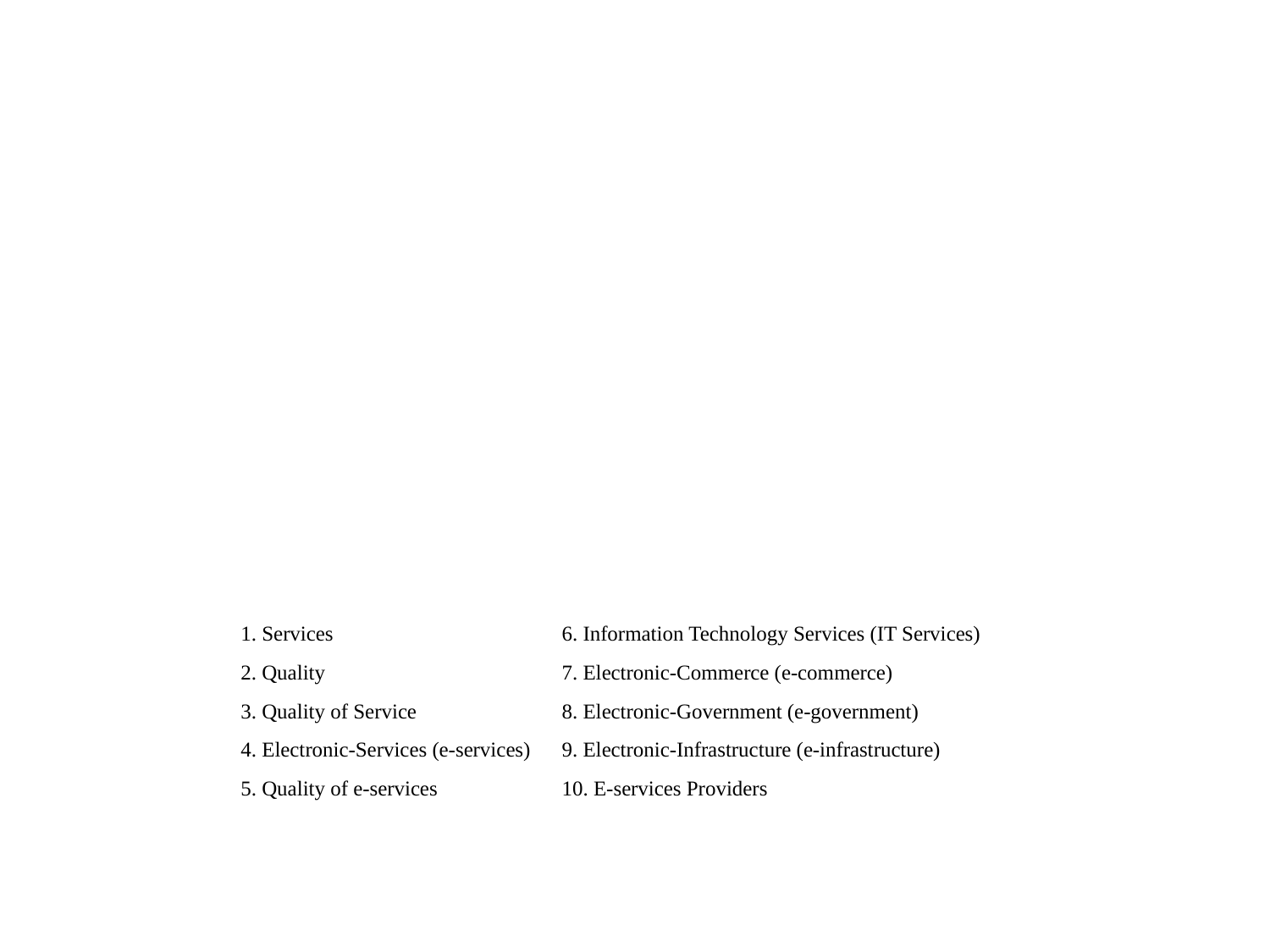

| 1. Services | 6. Information Technology Services (IT Services) |
| --- | --- |
| 2. Quality | 7. Electronic-Commerce (e-commerce) |
| 3. Quality of Service | 8. Electronic-Government (e-government) |
| 4. Electronic-Services (e-services) | 9. Electronic-Infrastructure (e-infrastructure) |
| 5. Quality of e-services | 10. E-services Providers |